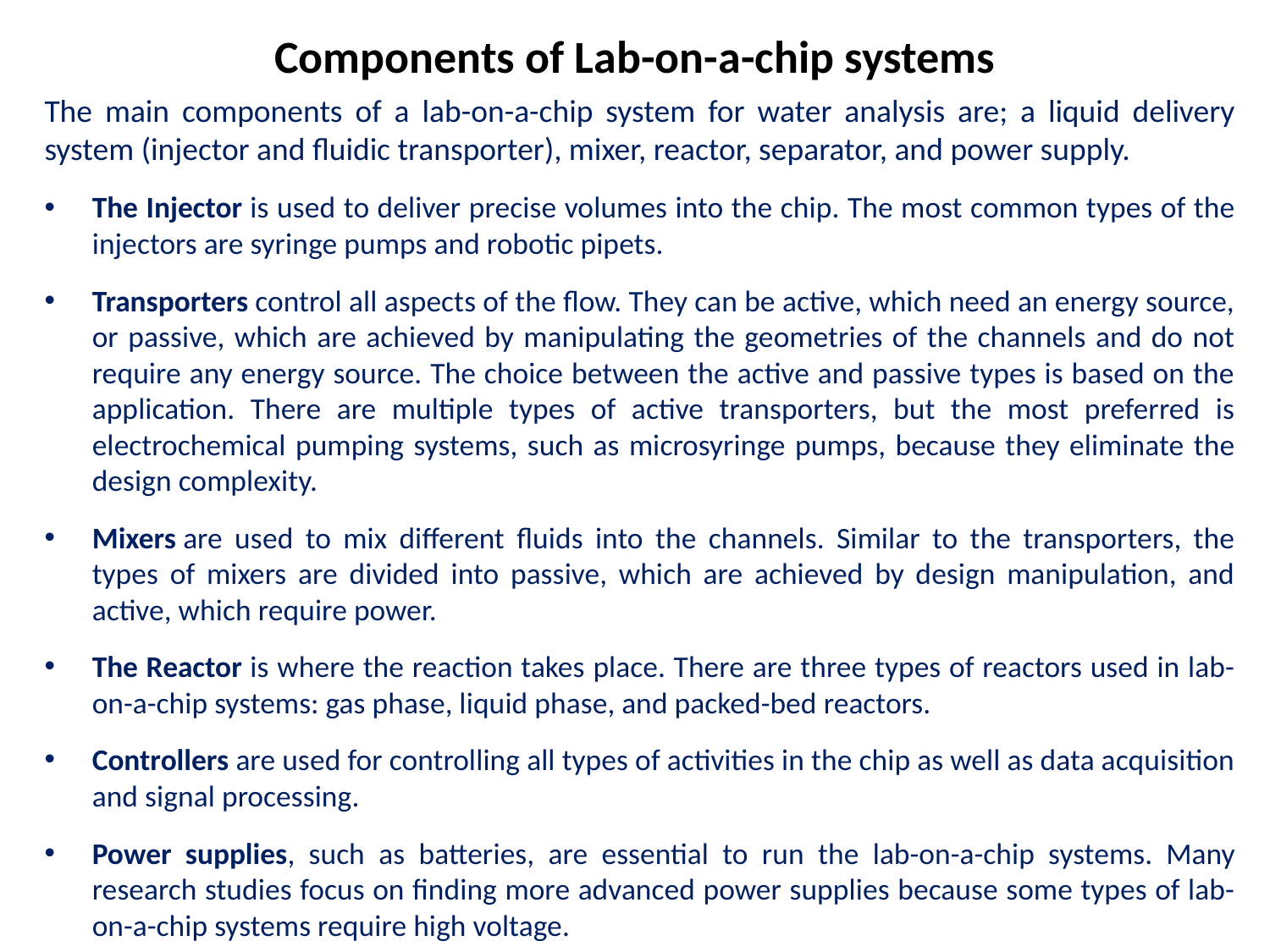

# Components of Lab-on-a-chip systems
The main components of a lab-on-a-chip system for water analysis are; a liquid delivery system (injector and fluidic transporter), mixer, reactor, separator, and power supply.
The Injector is used to deliver precise volumes into the chip. The most common types of the injectors are syringe pumps and robotic pipets.
Transporters control all aspects of the flow. They can be active, which need an energy source, or passive, which are achieved by manipulating the geometries of the channels and do not require any energy source. The choice between the active and passive types is based on the application. There are multiple types of active transporters, but the most preferred is electrochemical pumping systems, such as microsyringe pumps, because they eliminate the design complexity.
Mixers are used to mix different fluids into the channels. Similar to the transporters, the types of mixers are divided into passive, which are achieved by design manipulation, and active, which require power.
The Reactor is where the reaction takes place. There are three types of reactors used in lab-on-a-chip systems: gas phase, liquid phase, and packed-bed reactors.
Controllers are used for controlling all types of activities in the chip as well as data acquisition and signal processing.
Power supplies, such as batteries, are essential to run the lab-on-a-chip systems. Many research studies focus on finding more advanced power supplies because some types of lab-on-a-chip systems require high voltage.